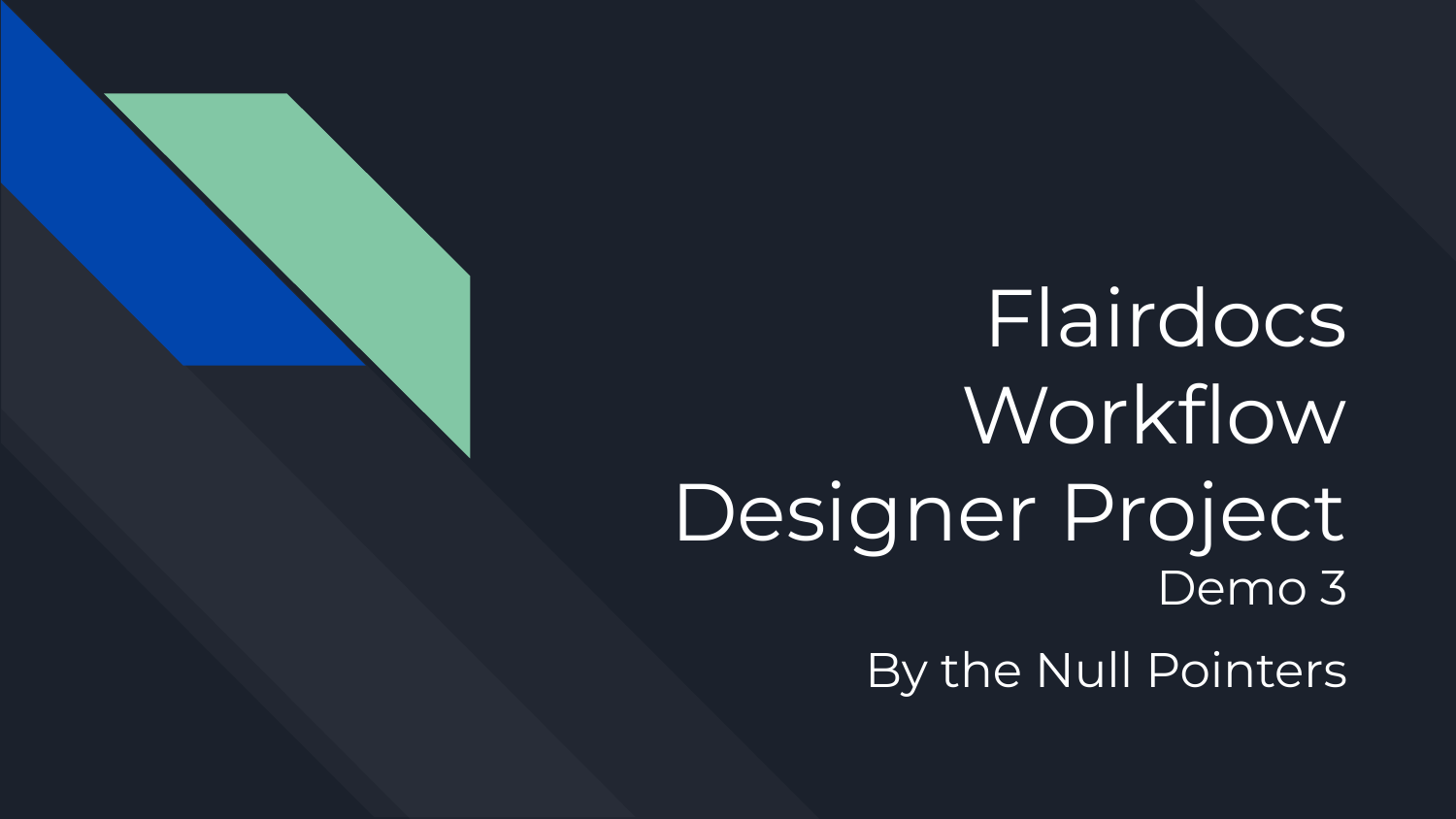

# Flairdocs Workflow Designer Project
Demo 3
By the Null Pointers